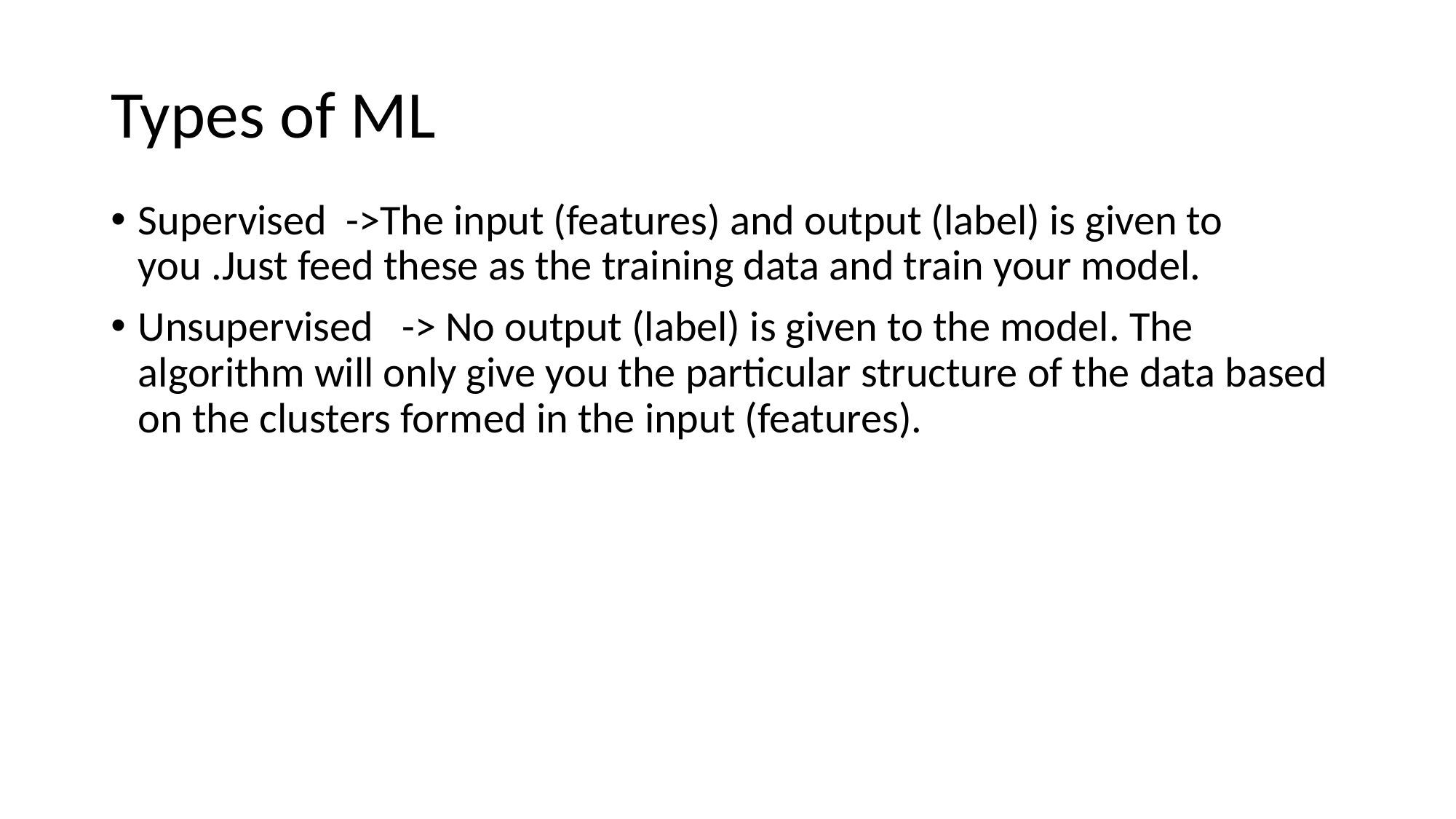

# Types of ML
Supervised  ->The input (features) and output (label) is given to you .Just feed these as the training data and train your model.
Unsupervised   -> No output (label) is given to the model. The algorithm will only give you the particular structure of the data based on the clusters formed in the input (features).